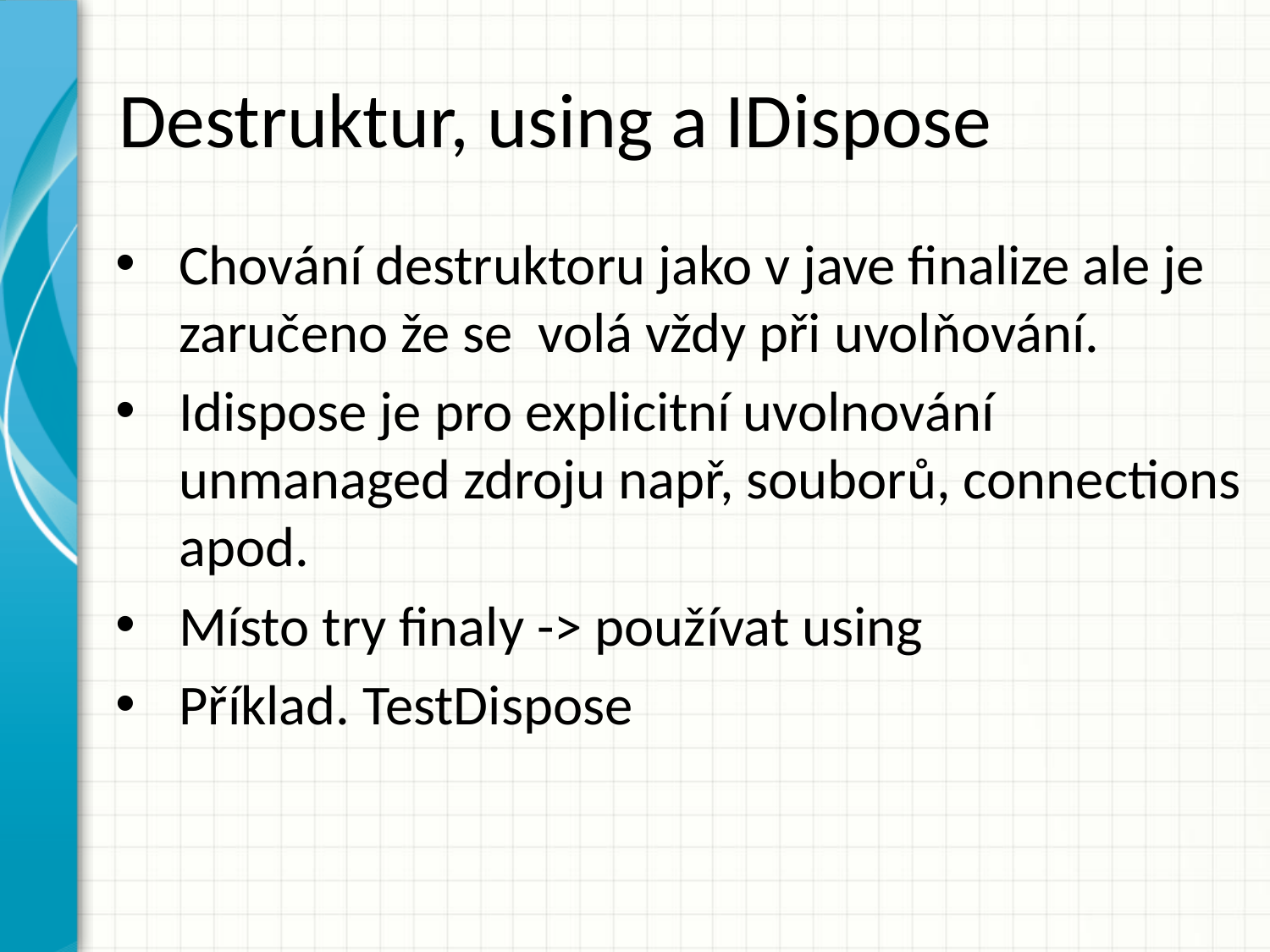

# Destruktur, using a IDispose
Chování destruktoru jako v jave finalize ale je zaručeno že se  volá vždy při uvolňování.
Idispose je pro explicitní uvolnování unmanaged zdroju např, souborů, connections apod.
Místo try finaly -> používat using
Příklad. TestDispose